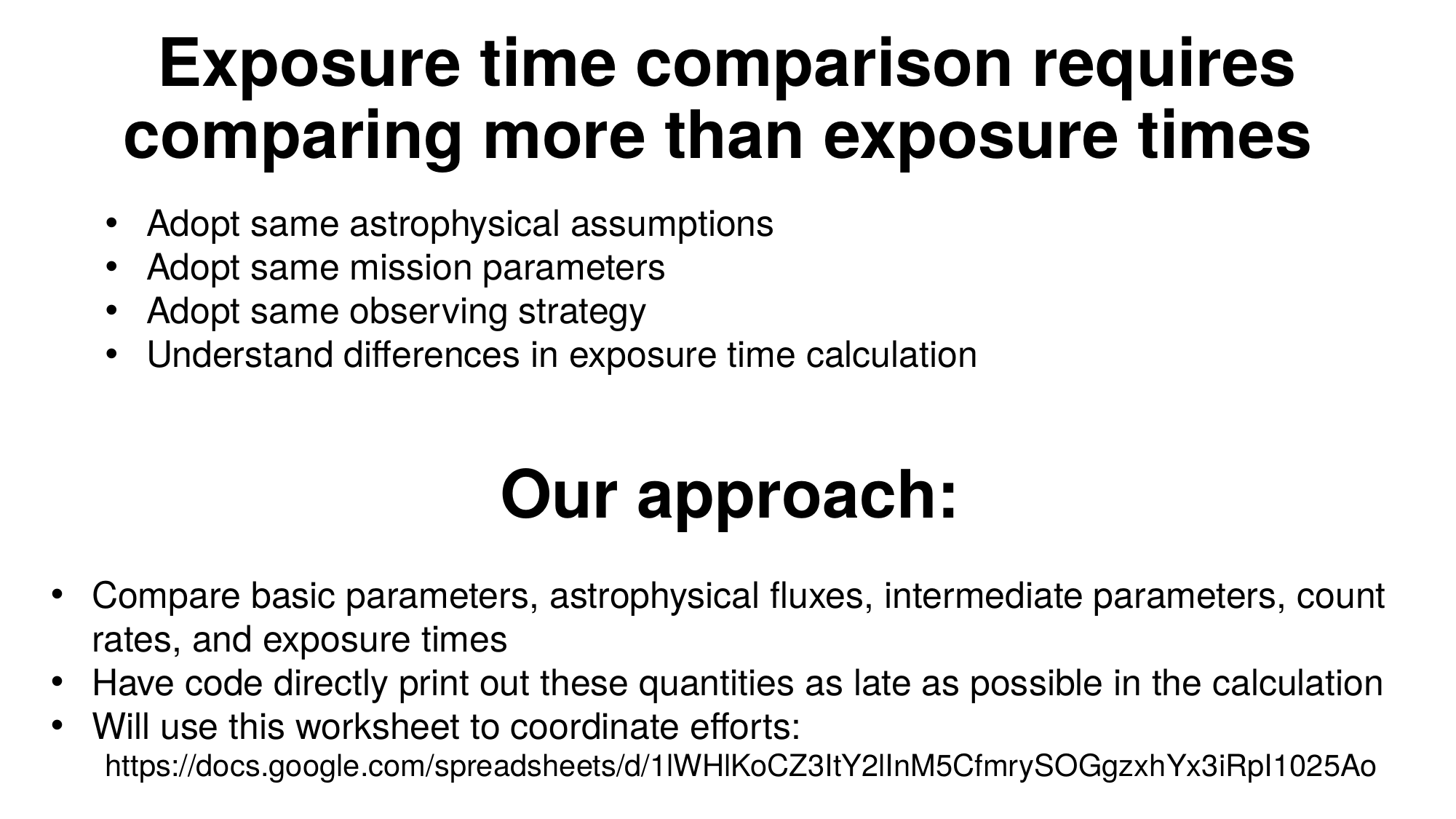

Exposure time comparison requires comparing more than exposure times
Adopt same astrophysical assumptions
Adopt same mission parameters
Adopt same observing strategy
Understand differences in exposure time calculation
Our approach:

Compare basic parameters, astrophysical fluxes, intermediate parameters, count rates, and exposure times
Have code directly print out these quantities as late as possible in the calculation
Will use this worksheet to coordinate efforts:
https://docs.google.com/spreadsheets/d/1lWHlKoCZ3ItY2lInM5CfmrySOGgzxhYx3iRpI1025Ao